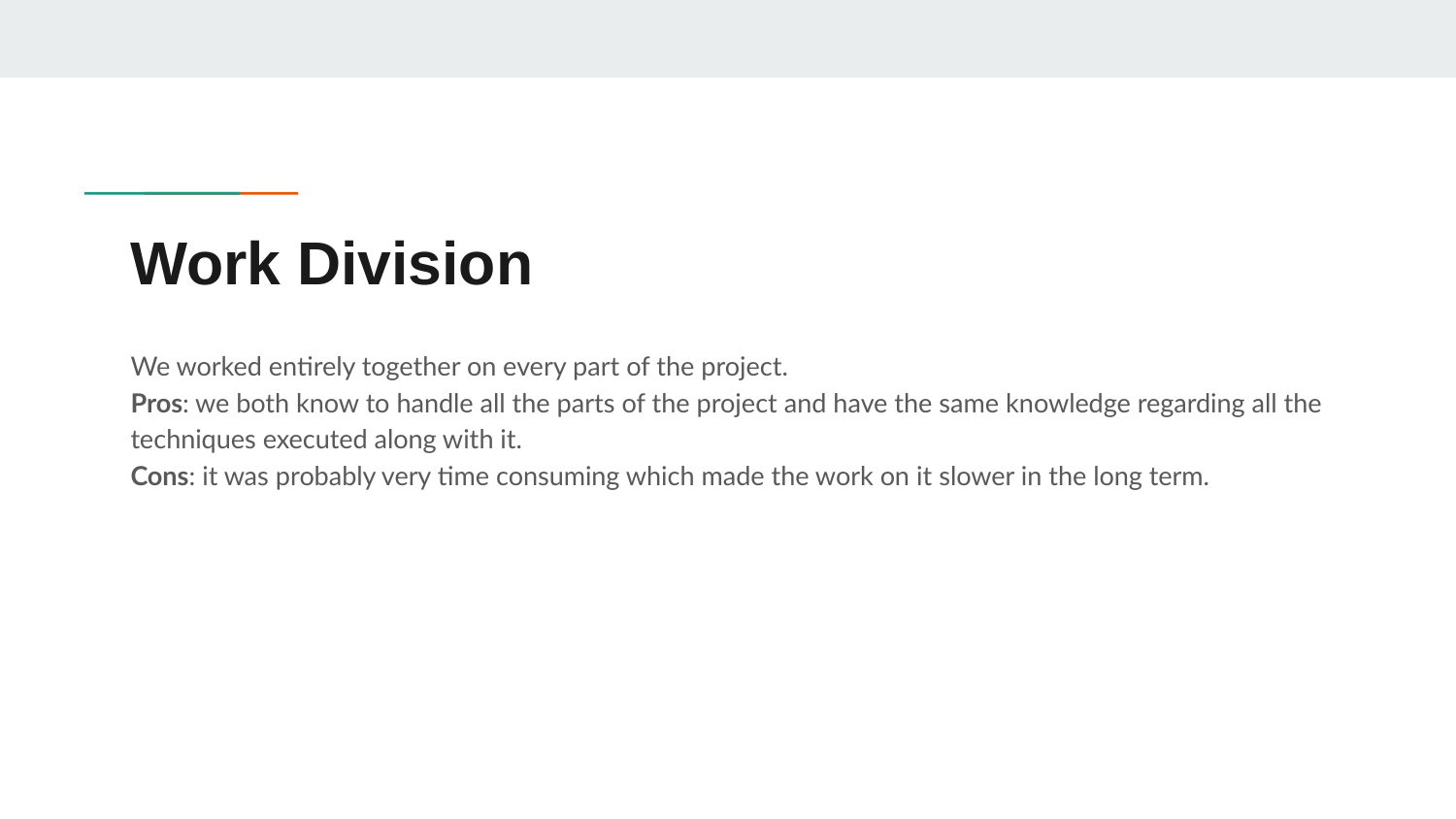

# Work Division
We worked entirely together on every part of the project.
Pros: we both know to handle all the parts of the project and have the same knowledge regarding all the techniques executed along with it.
Cons: it was probably very time consuming which made the work on it slower in the long term.